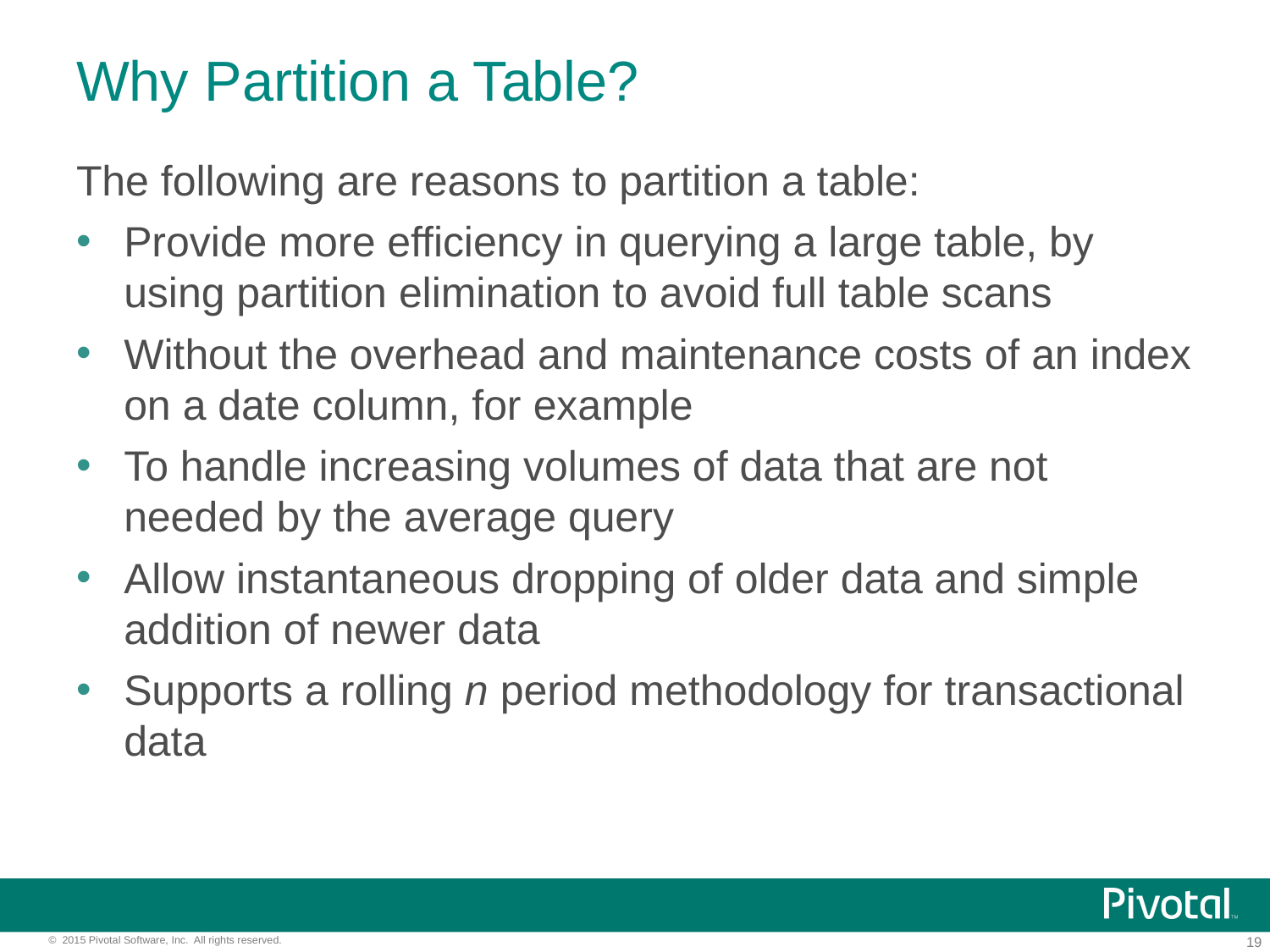

# Why Partition a Table?
The following are reasons to partition a table:
Provide more efficiency in querying a large table, by using partition elimination to avoid full table scans
Without the overhead and maintenance costs of an index on a date column, for example
To handle increasing volumes of data that are not needed by the average query
Allow instantaneous dropping of older data and simple addition of newer data
Supports a rolling n period methodology for transactional data